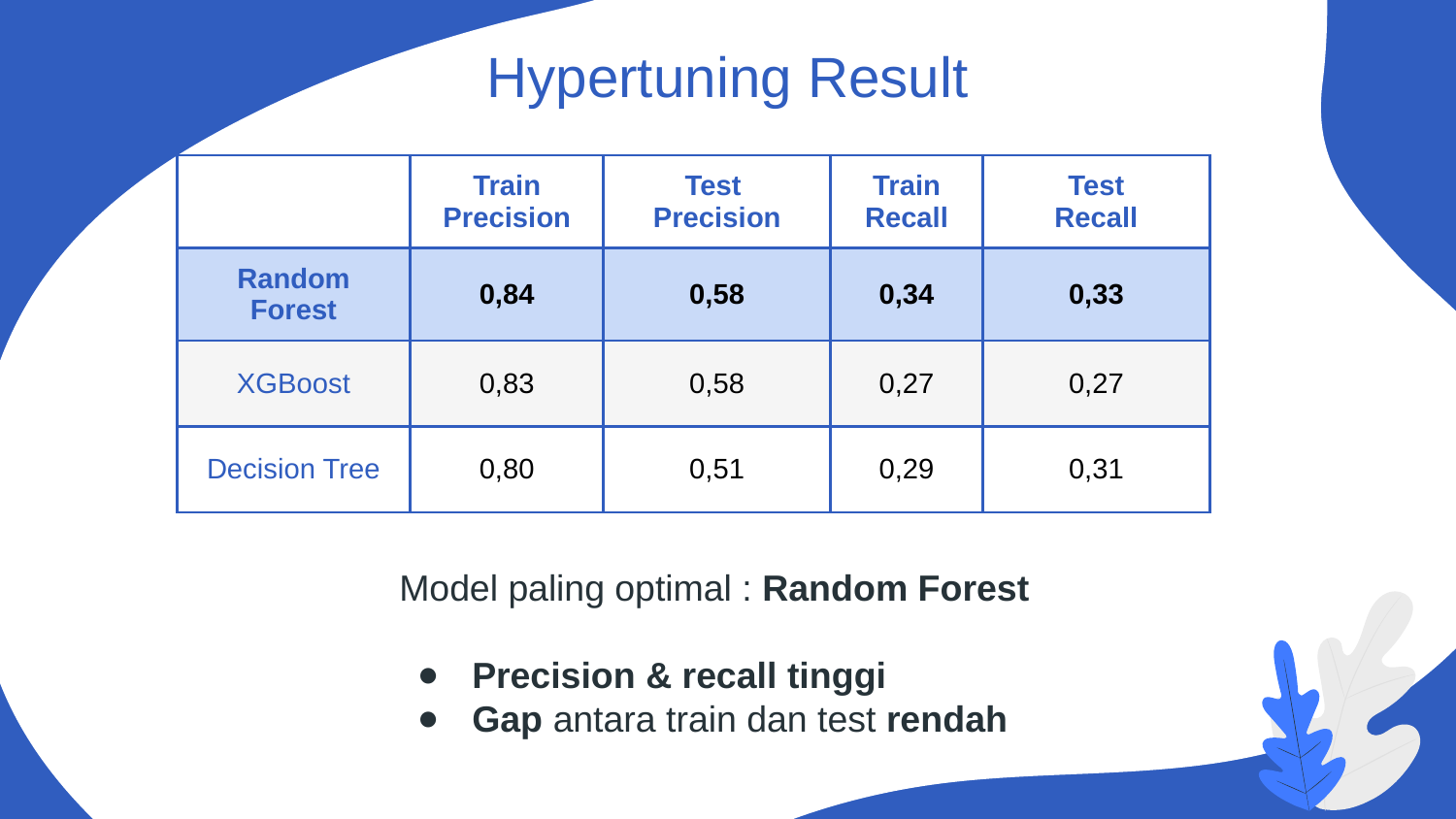

# Hypertuning Result
|  | Train Precision | Test Precision | Train Recall | Test Recall |
| --- | --- | --- | --- | --- |
| Random Forest | 0,84 | 0,58 | 0,34 | 0,33 |
| XGBoost | 0,83 | 0,58 | 0,27 | 0,27 |
| Decision Tree | 0,80 | 0,51 | 0,29 | 0,31 |
Model paling optimal : Random Forest

Precision & recall tinggi
Gap antara train dan test rendah